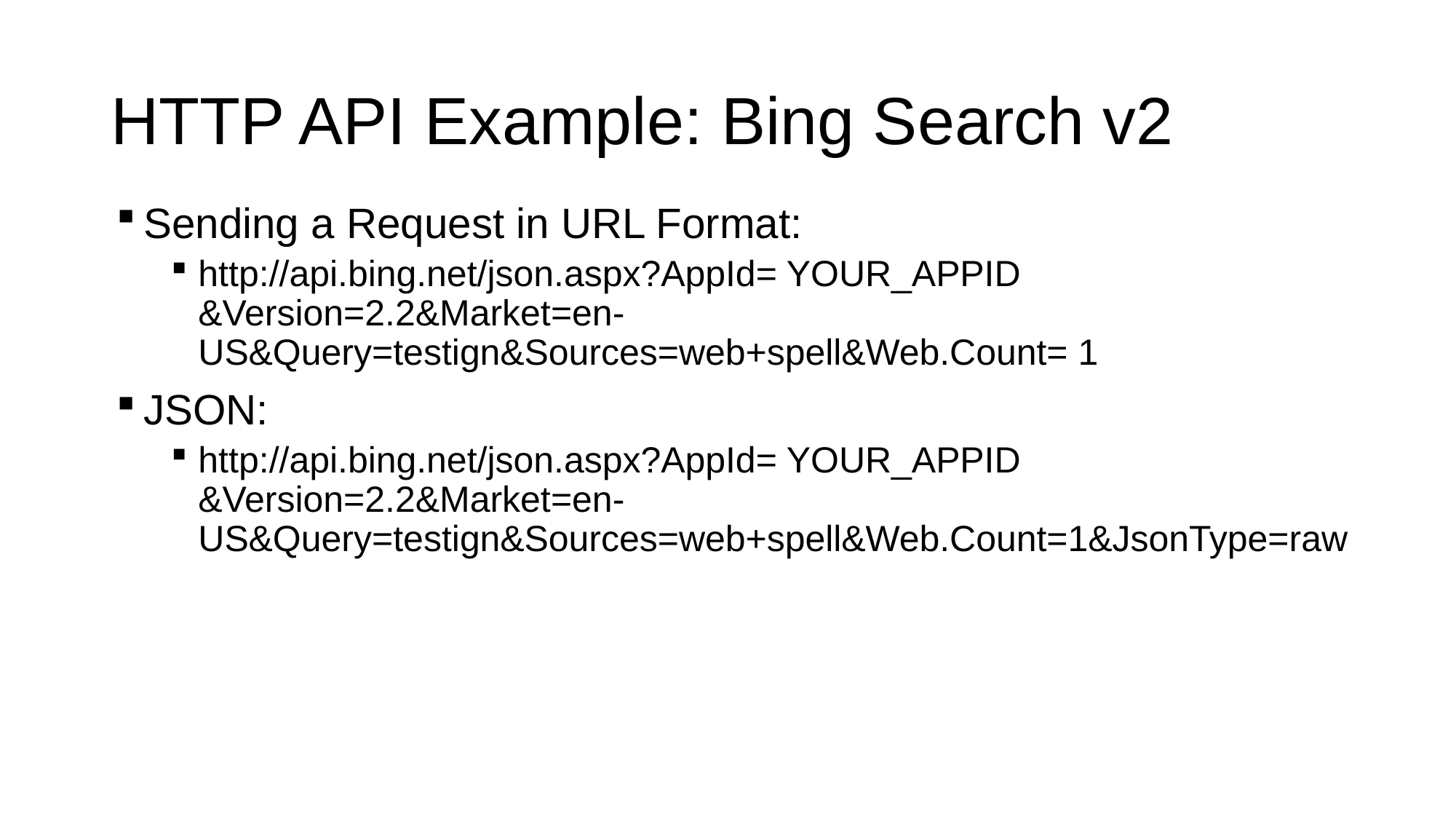

# HTTP API Example: Bing Search v2
Sending a Request in URL Format:
http://api.bing.net/json.aspx?AppId= YOUR_APPID &Version=2.2&Market=en-US&Query=testign&Sources=web+spell&Web.Count= 1
JSON:
http://api.bing.net/json.aspx?AppId= YOUR_APPID &Version=2.2&Market=en-US&Query=testign&Sources=web+spell&Web.Count=1&JsonType=raw